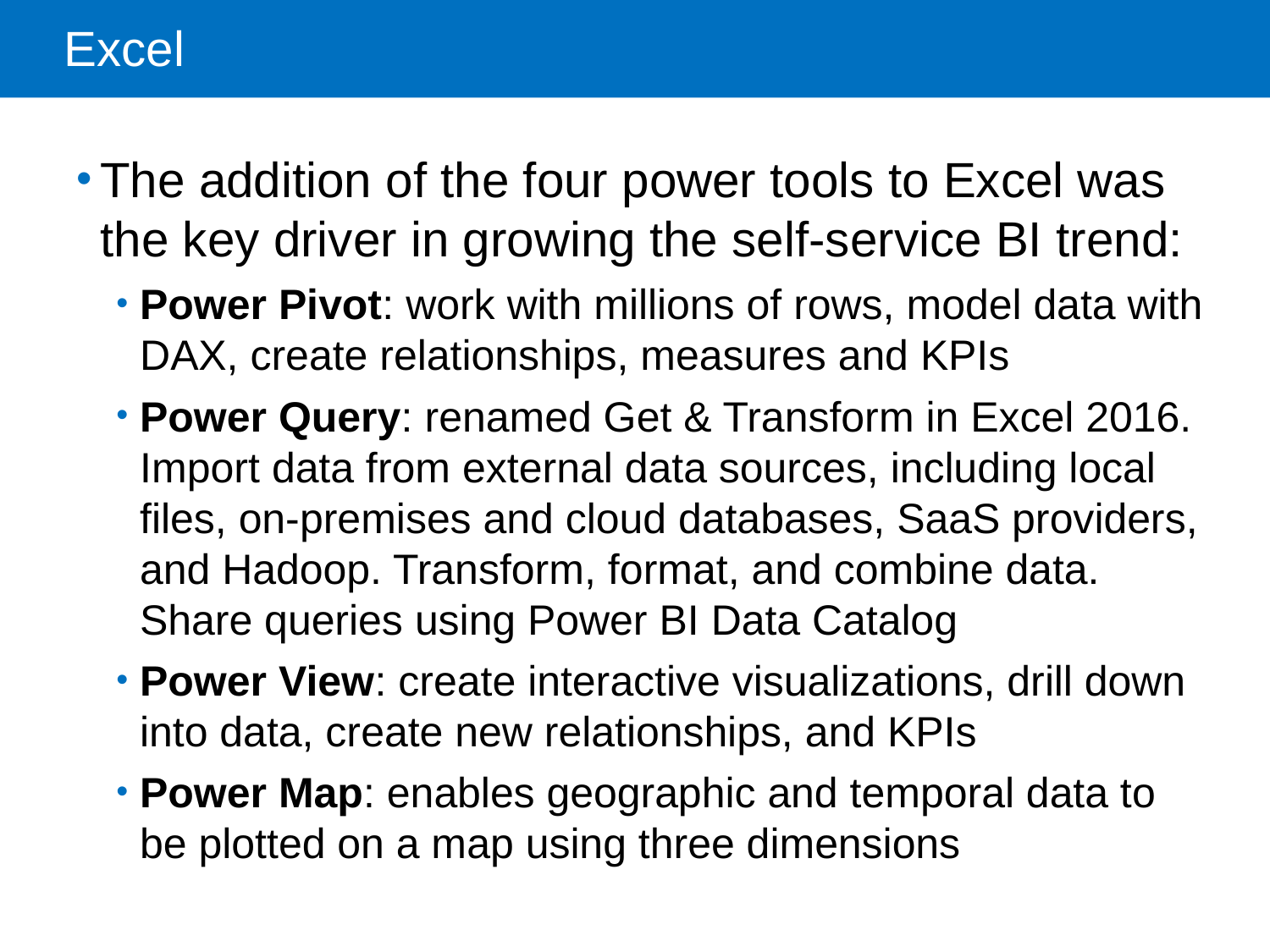

# Excel
The addition of the four power tools to Excel was the key driver in growing the self-service BI trend:
Power Pivot: work with millions of rows, model data with DAX, create relationships, measures and KPIs
Power Query: renamed Get & Transform in Excel 2016. Import data from external data sources, including local files, on-premises and cloud databases, SaaS providers, and Hadoop. Transform, format, and combine data. Share queries using Power BI Data Catalog
Power View: create interactive visualizations, drill down into data, create new relationships, and KPIs
Power Map: enables geographic and temporal data to be plotted on a map using three dimensions